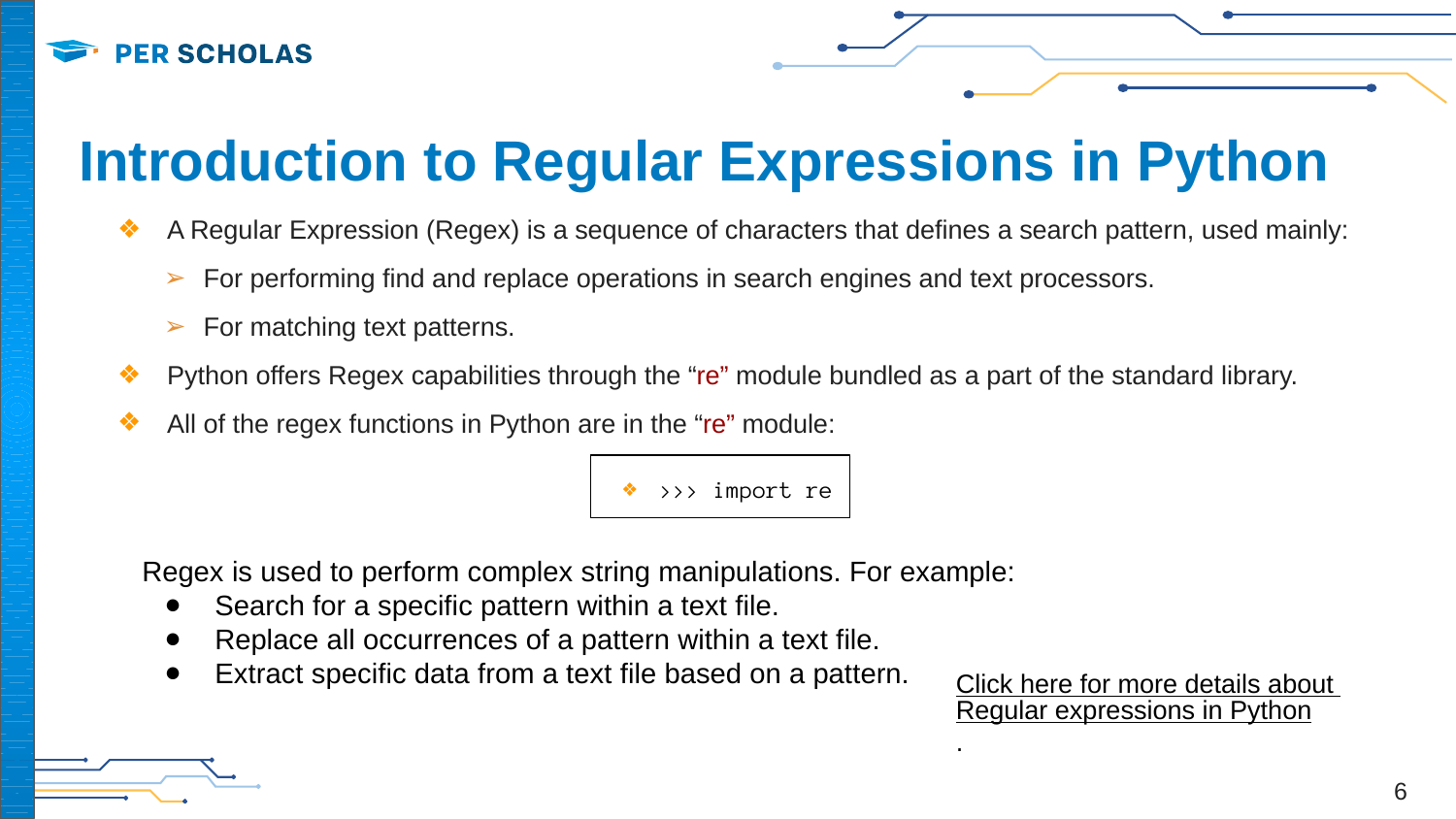

# Introduction to Regular Expressions in Python
A Regular Expression (Regex) is a sequence of characters that defines a search pattern, used mainly:
For performing find and replace operations in search engines and text processors.
For matching text patterns.
Python offers Regex capabilities through the “re” module bundled as a part of the standard library.
All of the regex functions in Python are in the “re” module:
>>> import re
Regex is used to perform complex string manipulations. For example:
Search for a specific pattern within a text file.
Replace all occurrences of a pattern within a text file.
Extract specific data from a text file based on a pattern.
Click here for more details about Regular expressions in Python.
6